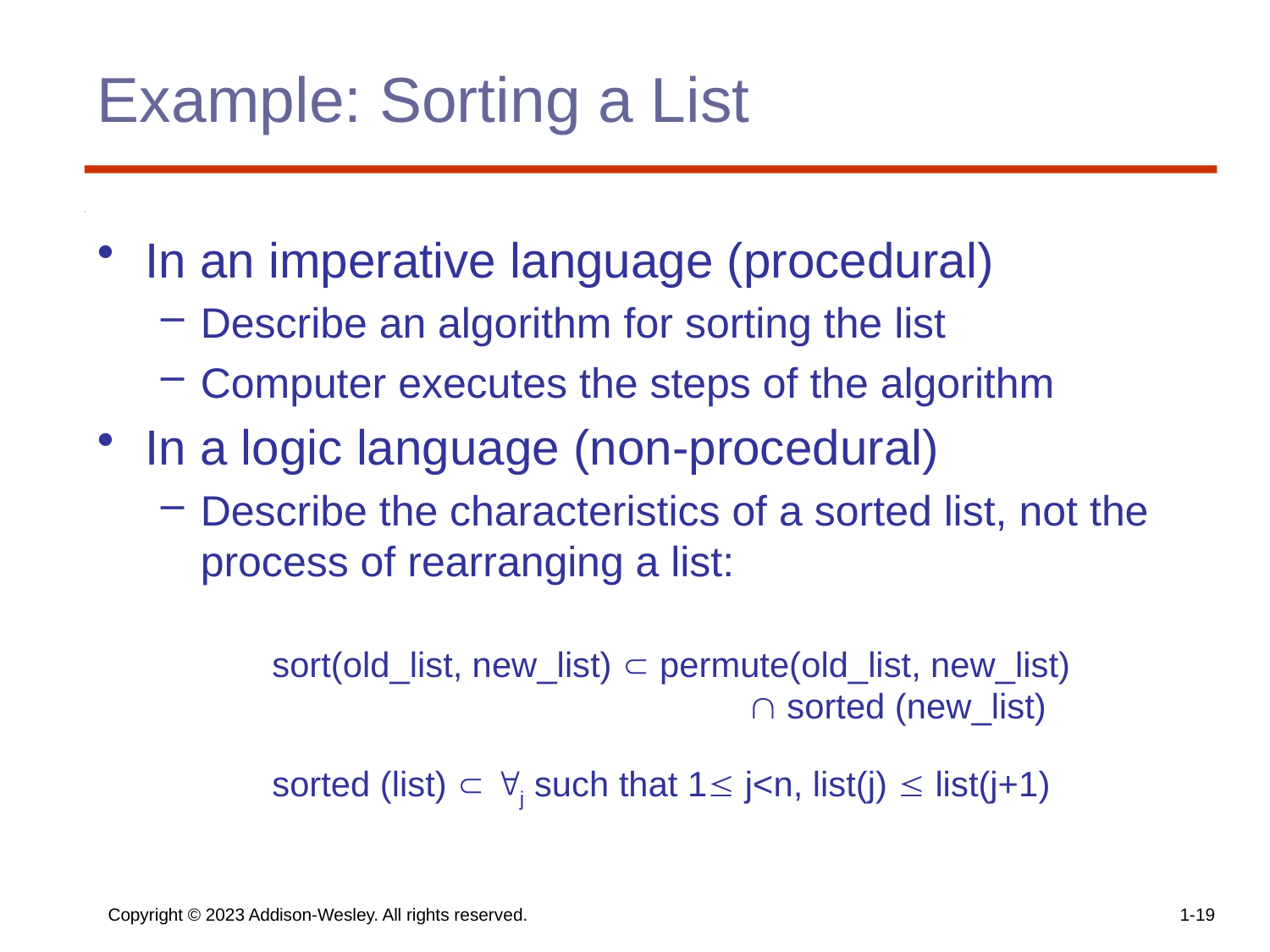

# Example: Sorting a List
In an imperative language (procedural)
Describe an algorithm for sorting the list
Computer executes the steps of the algorithm
In a logic language (non-procedural)
Describe the characteristics of a sorted list, not the process of rearranging a list:

		sort(old_list, new_list) ⊂ permute(old_list, new_list)                  	                                                 ∩ sorted (new_list)

		sorted (list) ⊂ ∀j such that 1≤ j<n, list(j) ≤ list(j+1)
Copyright © 2023 Addison-Wesley. All rights reserved.
1-19